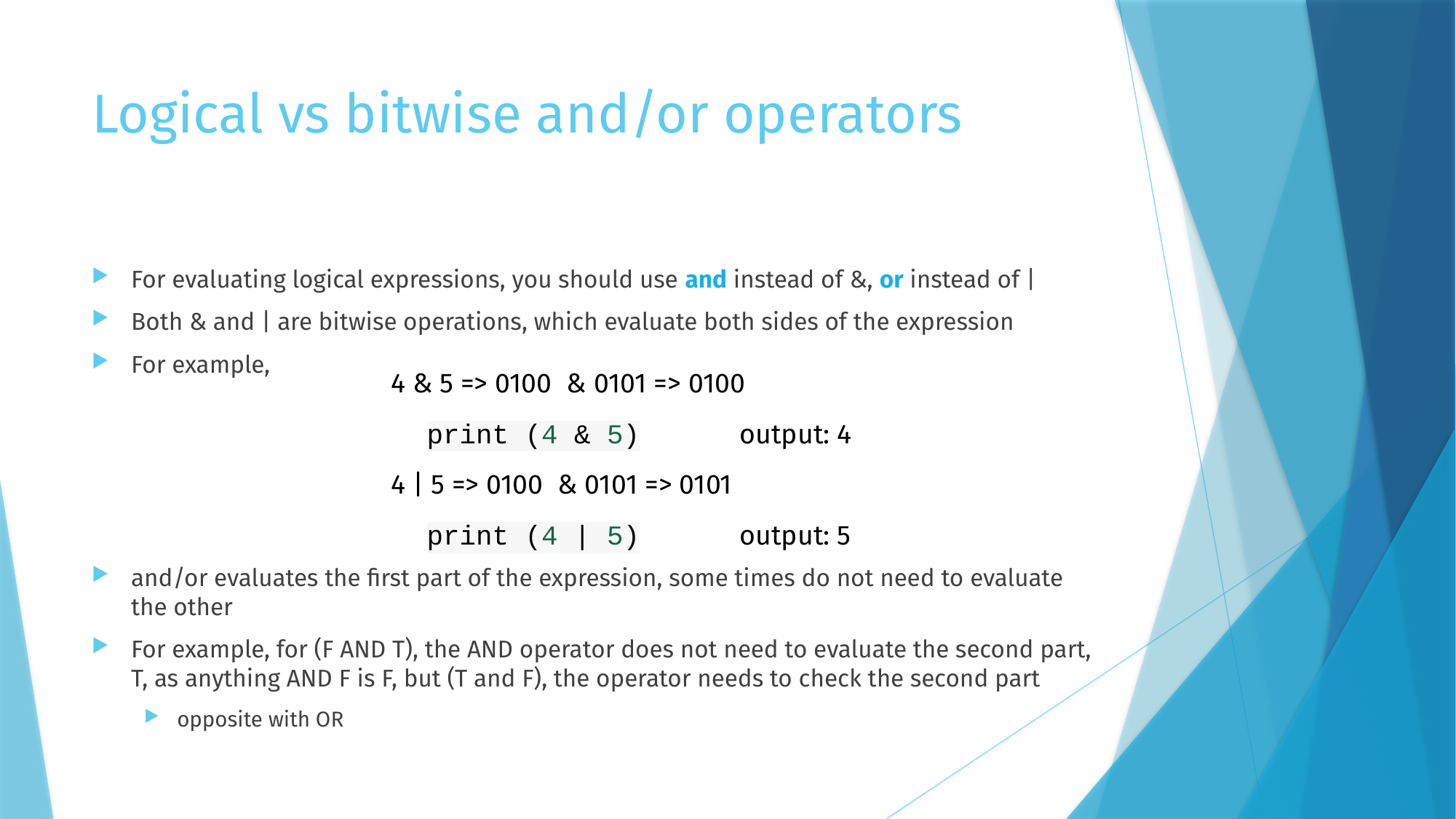

# Logical vs bitwise and/or operators
For evaluating logical expressions, you should use and instead of &, or instead of |
Both & and | are bitwise operations, which evaluate both sides of the expression
For example,

and/or evaluates the first part of the expression, some times do not need to evaluate the other
For example, for (F AND T), the AND operator does not need to evaluate the second part, T, as anything AND F is F, but (T and F), the operator needs to check the second part
opposite with OR
4 & 5 => 0100  & 0101 => 0100
print (4 & 5)
output: 4
4 | 5 => 0100  & 0101 => 0101
print (4 | 5)
output: 5